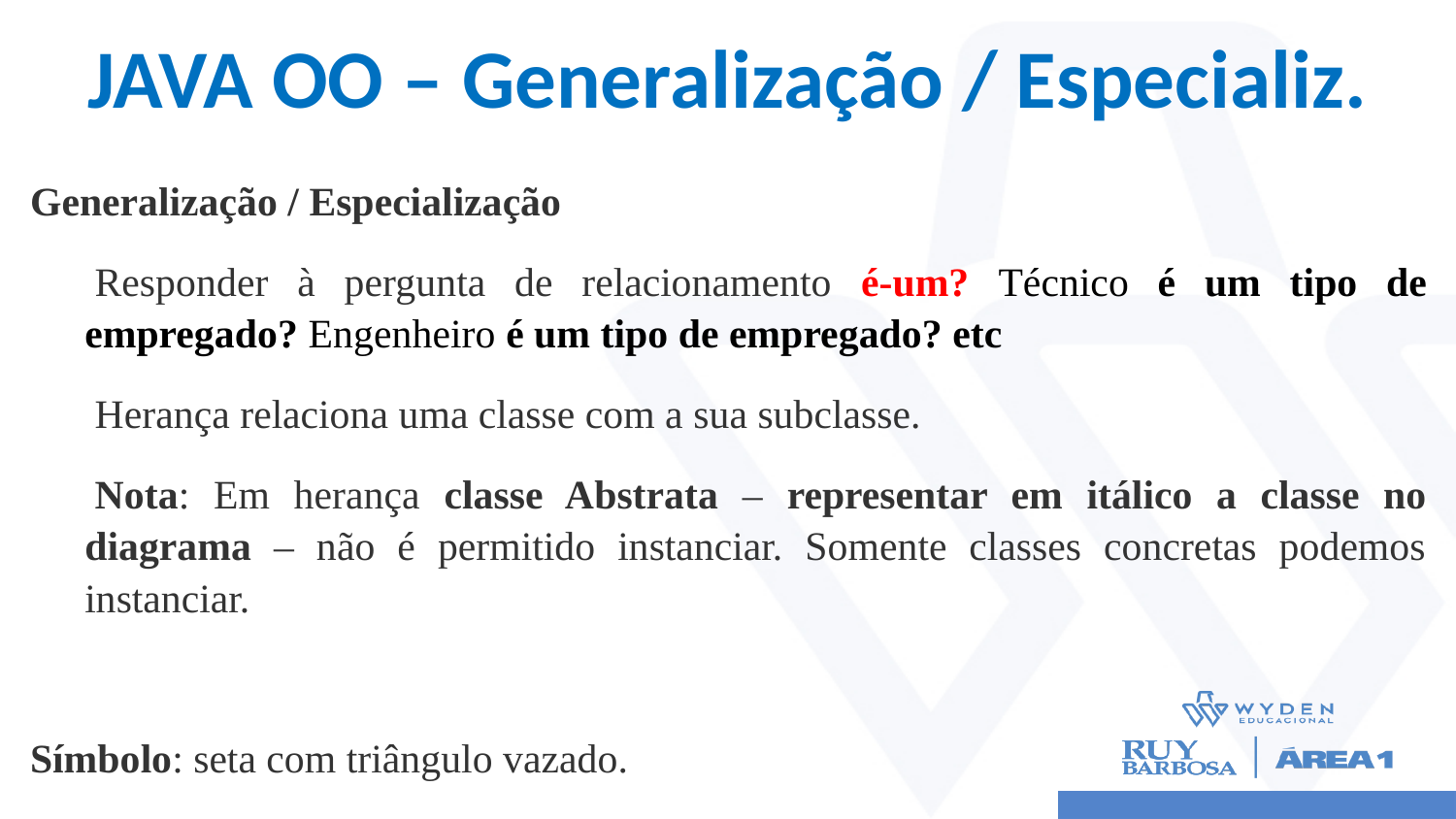

# JAVA OO – Generalização / Especializ.
Generalização / Especialização
 Responder à pergunta de relacionamento é-um? Técnico é um tipo de empregado? Engenheiro é um tipo de empregado? etc
 Herança relaciona uma classe com a sua subclasse.
 Nota: Em herança classe Abstrata – representar em itálico a classe no diagrama – não é permitido instanciar. Somente classes concretas podemos instanciar.

Símbolo: seta com triângulo vazado.